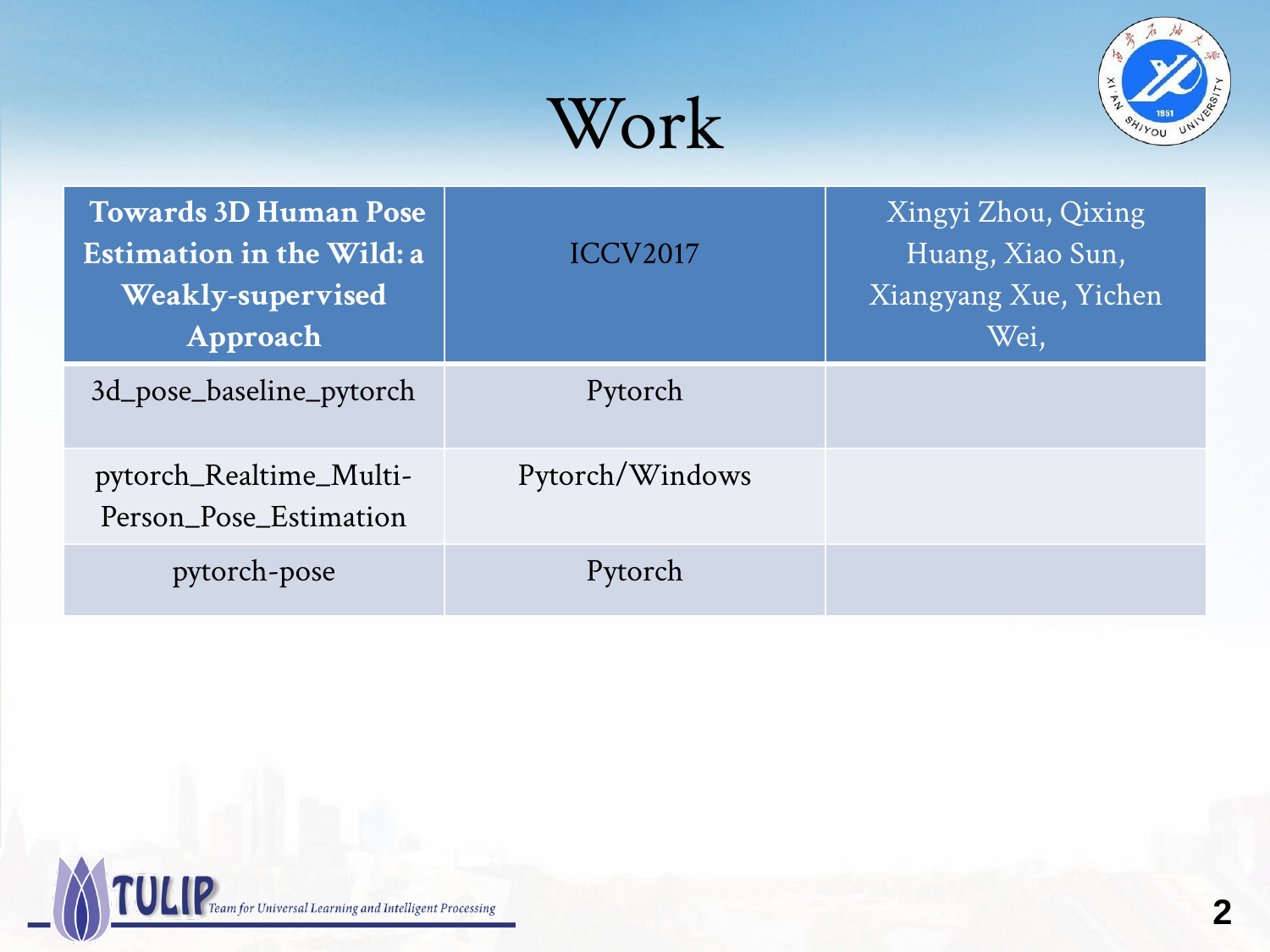

# Work
| Towards 3D Human Pose Estimation in the Wild: a Weakly-supervised Approach | ICCV2017 | Xingyi Zhou, Qixing Huang, Xiao Sun, Xiangyang Xue, Yichen Wei, |
| --- | --- | --- |
| 3d\_pose\_baseline\_pytorch | Pytorch |  |
| pytorch\_Realtime\_Multi-Person\_Pose\_Estimation | Pytorch/Windows |  |
| pytorch-pose | Pytorch |  |
2